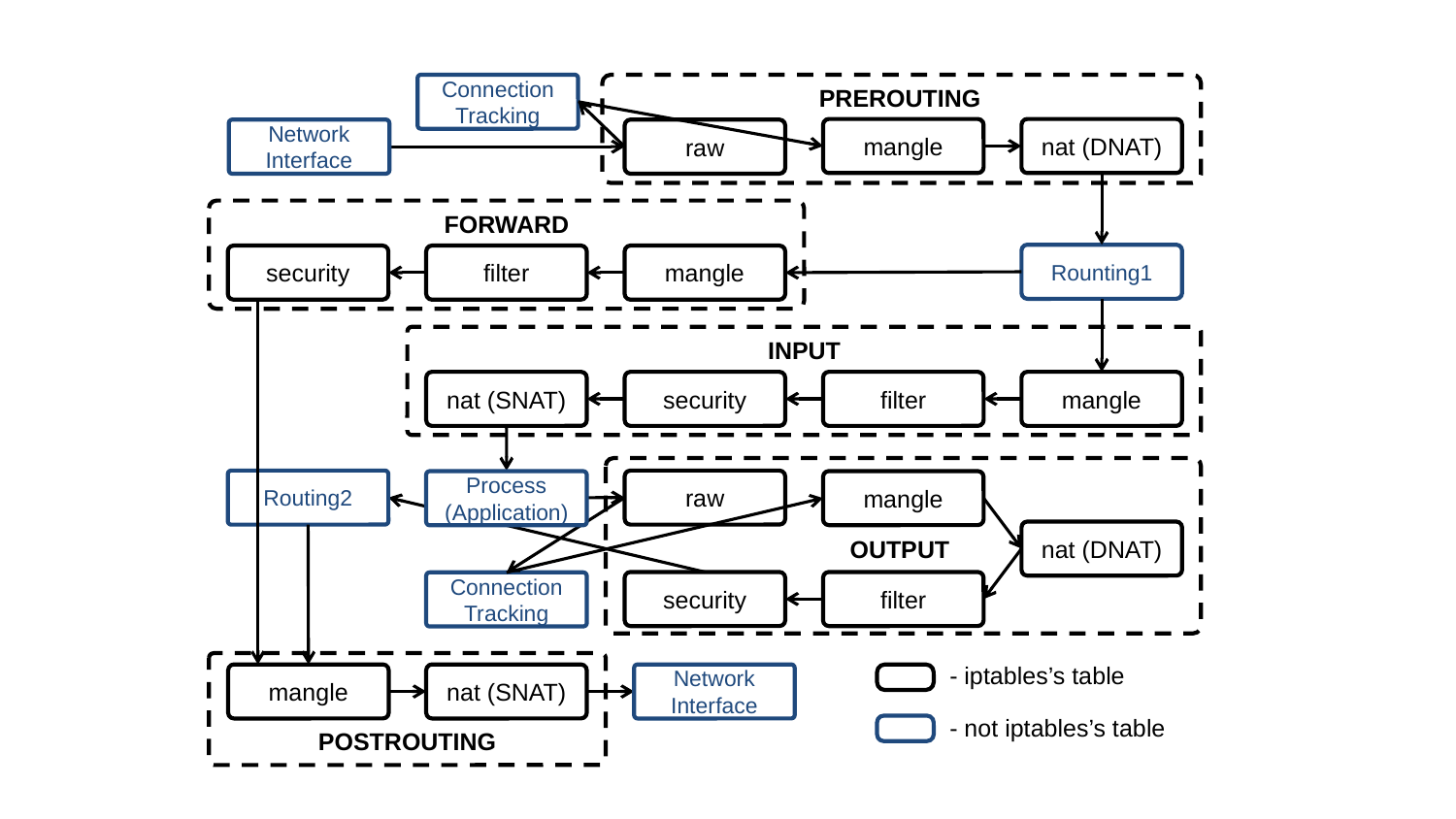

PREROUTING
Connection Tracking

mangle
nat (DNAT)
Network
Interface
raw
FORWARD

Rounting1
security
filter
mangle
INPUT

nat (SNAT)
security
filter
mangle

Routing2
raw
mangle
Process
(Application)
OUTPUT
nat (DNAT)
security
filter
Connection Tracking
- iptables’s table

mangle
nat (SNAT)
Network
Interface

- not iptables’s table
POSTROUTING